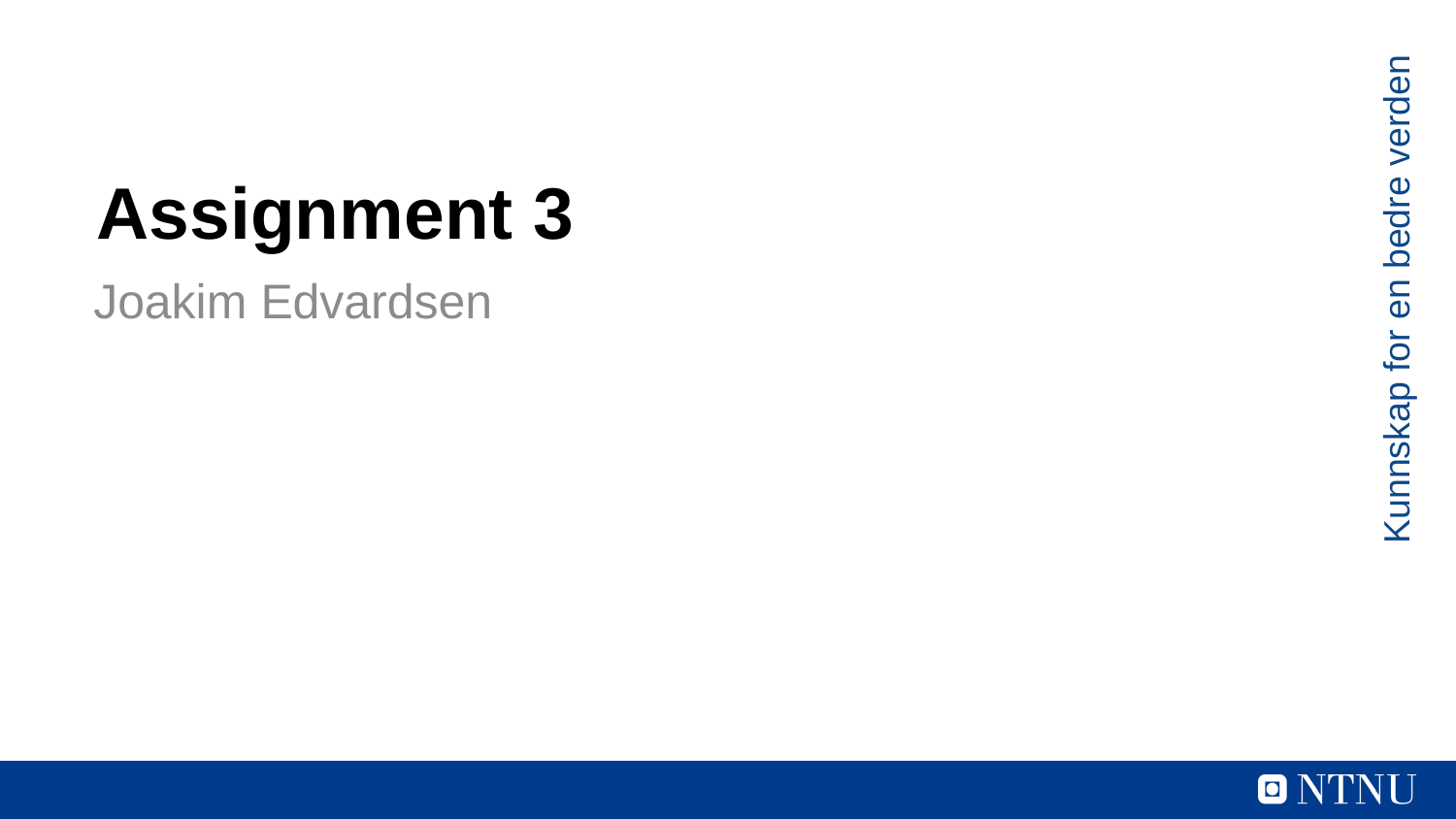

# Assignment 3
Joakim Edvardsen
Kunnskap for en bedre verden